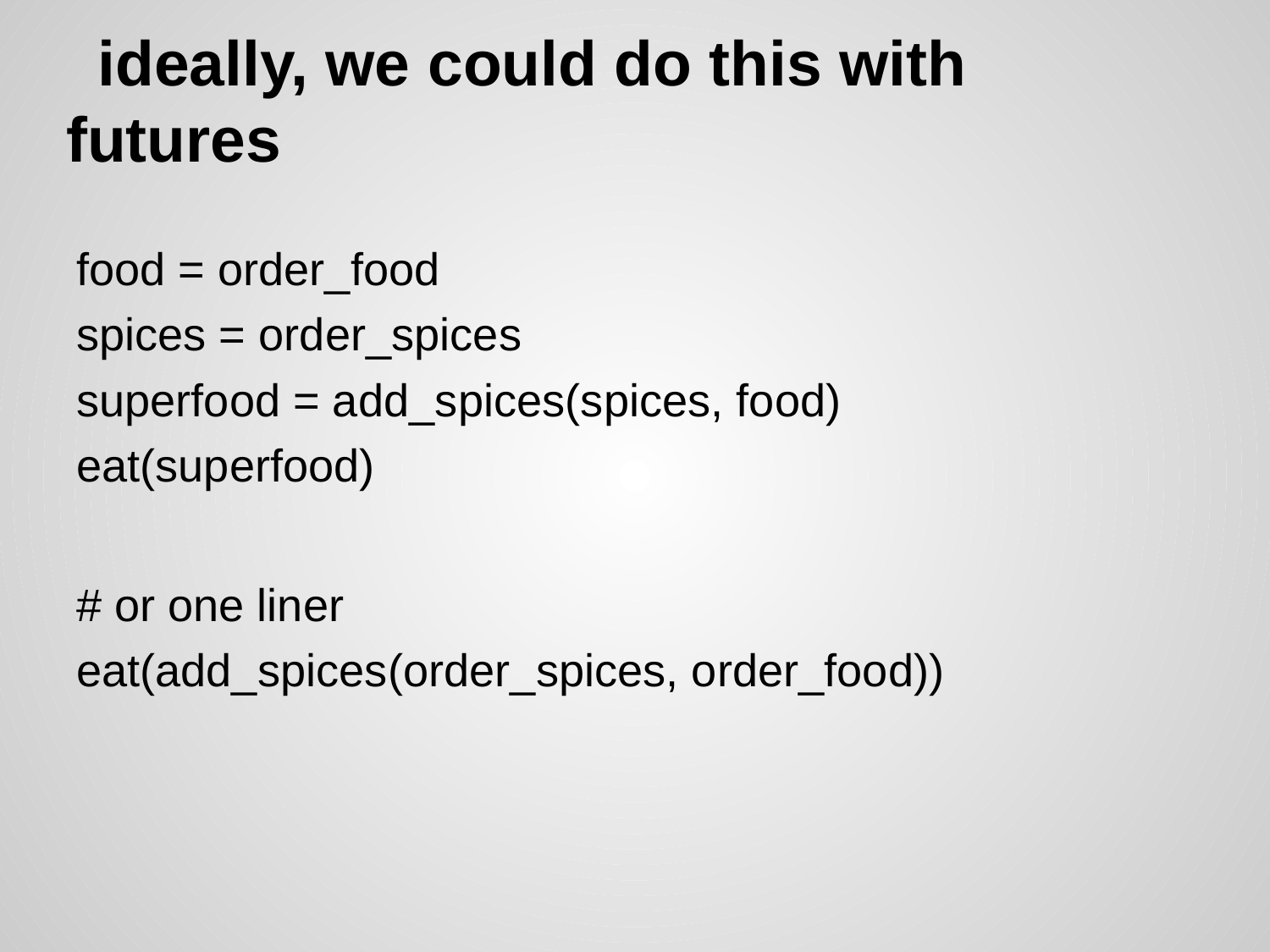

# ideally, we could do this with futures
food = order_food
spices = order_spices
superfood = add_spices(spices, food)
eat(superfood)

# or one liner
eat(add_spices(order_spices, order_food))